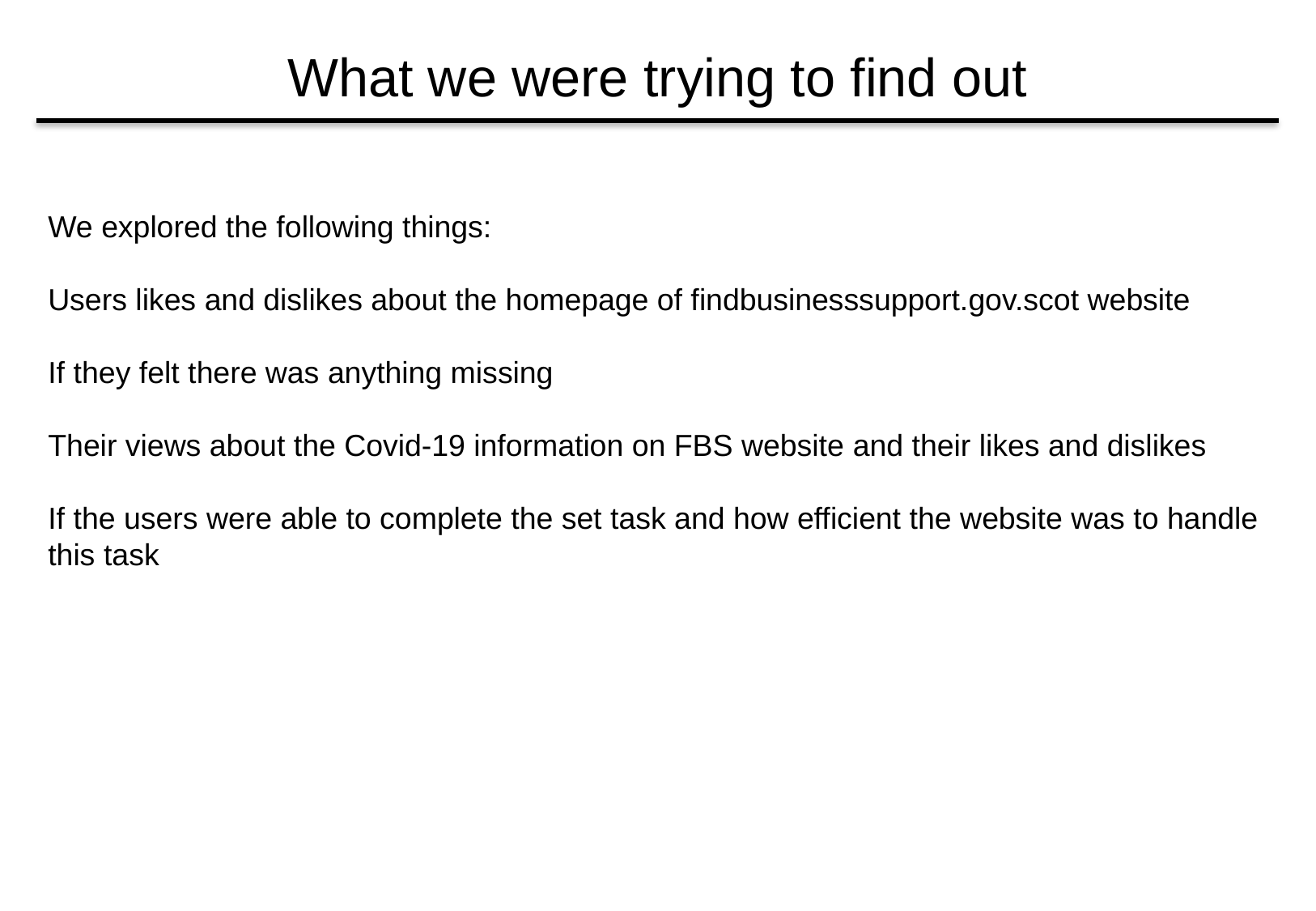

# What we were trying to find out
We explored the following things:

Users likes and dislikes about the homepage of findbusinesssupport.gov.scot website

If they felt there was anything missing

Their views about the Covid-19 information on FBS website and their likes and dislikes

If the users were able to complete the set task and how efficient the website was to handle this task